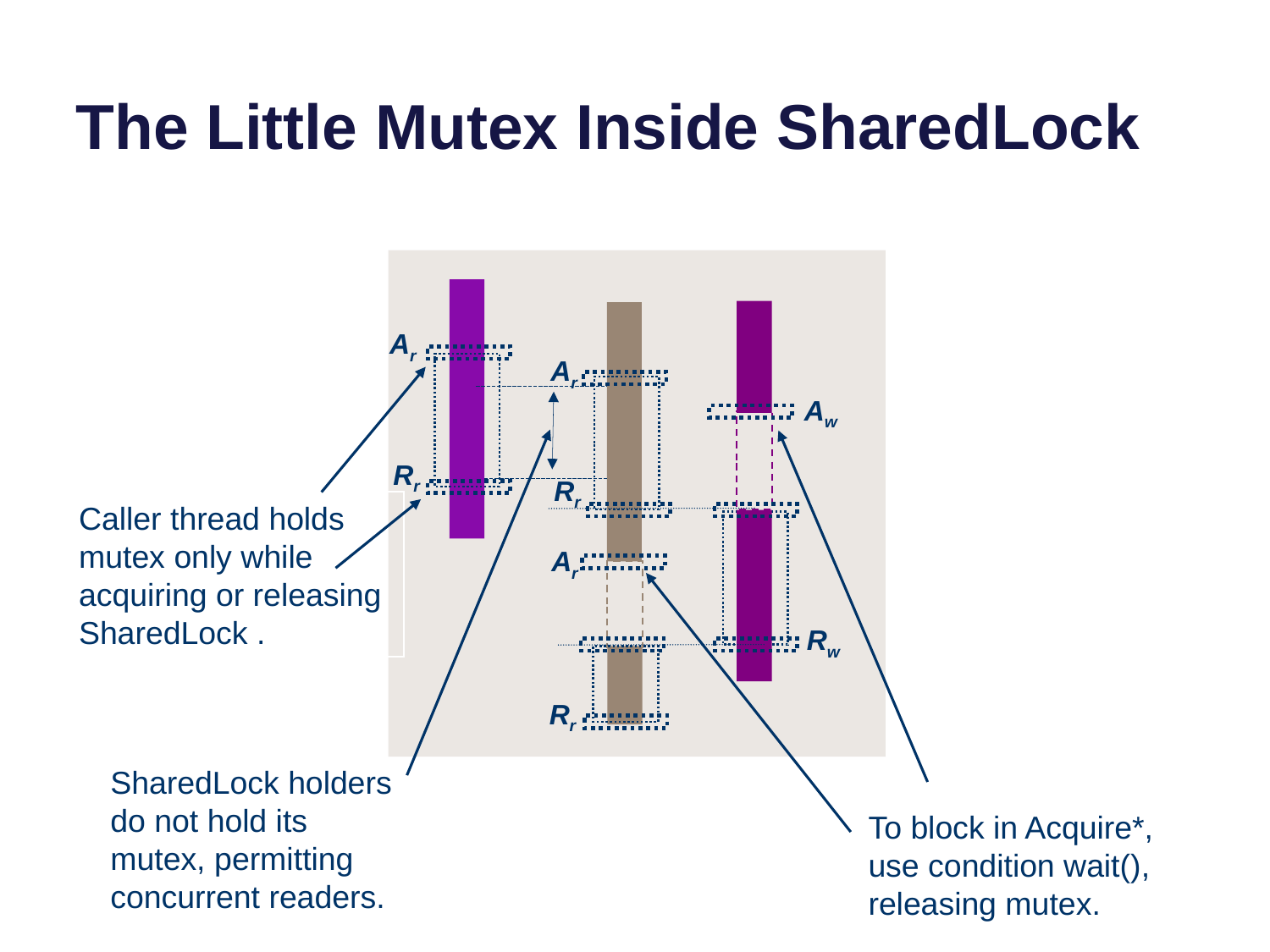

# The Little Mutex Inside SharedLock

Ar

Ar

Aw

Rr
Rr

Caller thread holds mutex only while acquiring or releasing SharedLock .

Ar

Rw

Rr
SharedLock holders do not hold its mutex, permitting concurrent readers.
To block in Acquire*, use condition wait(), releasing mutex.